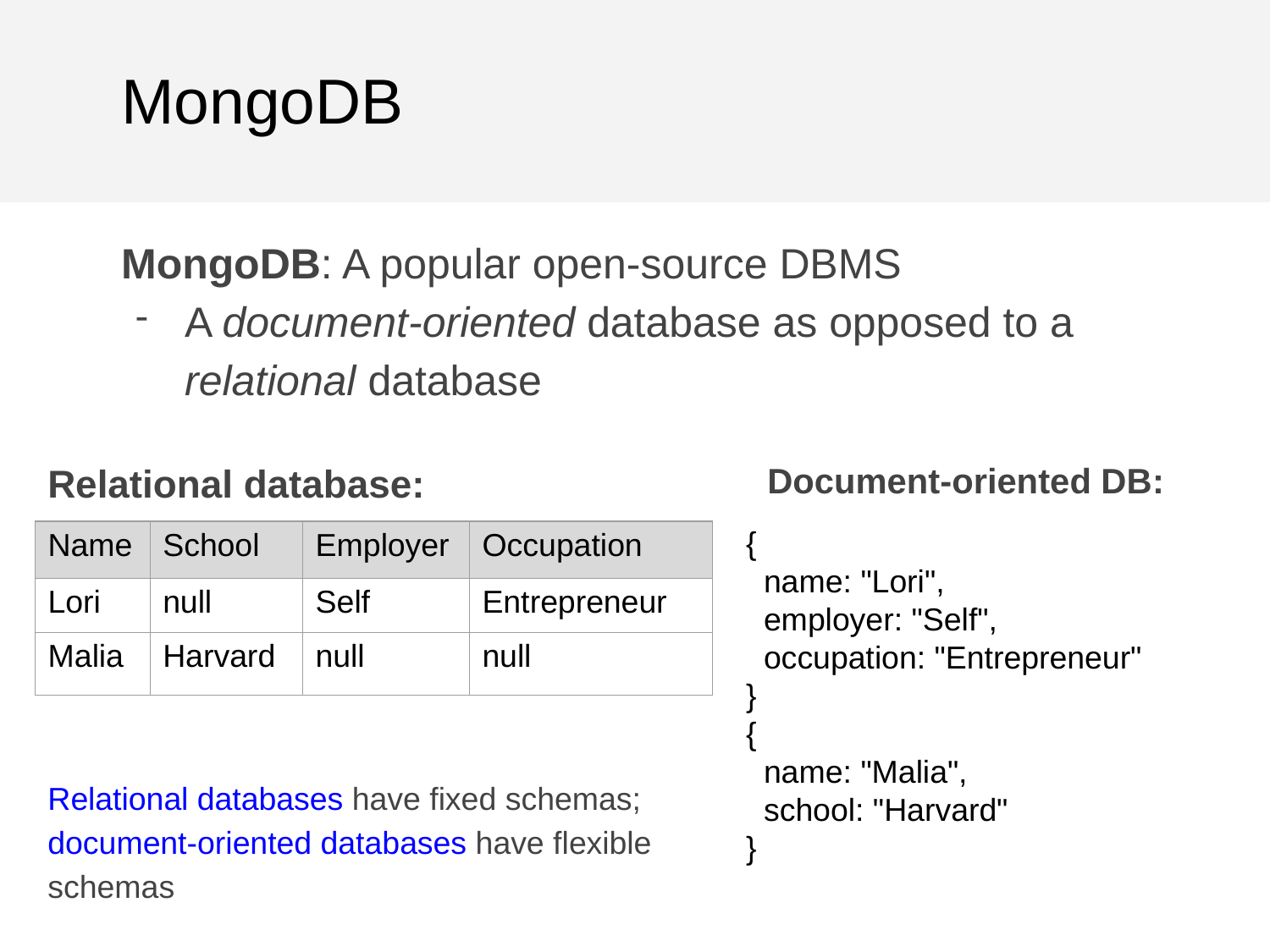

MongoDB
MongoDB: A popular open-source DBMS
A document-oriented database as opposed to a relational database

Relational database:
Document-oriented DB:
{
  name: "Lori",
  employer: "Self",
  occupation: "Entrepreneur"
}
{
  name: "Malia",
  school: "Harvard"
}
| Name | School | Employer | Occupation |
| --- | --- | --- | --- |
| Lori | null | Self | Entrepreneur |
| Malia | Harvard | null | null |
Relational databases have fixed schemas; document-oriented databases have flexible schemas